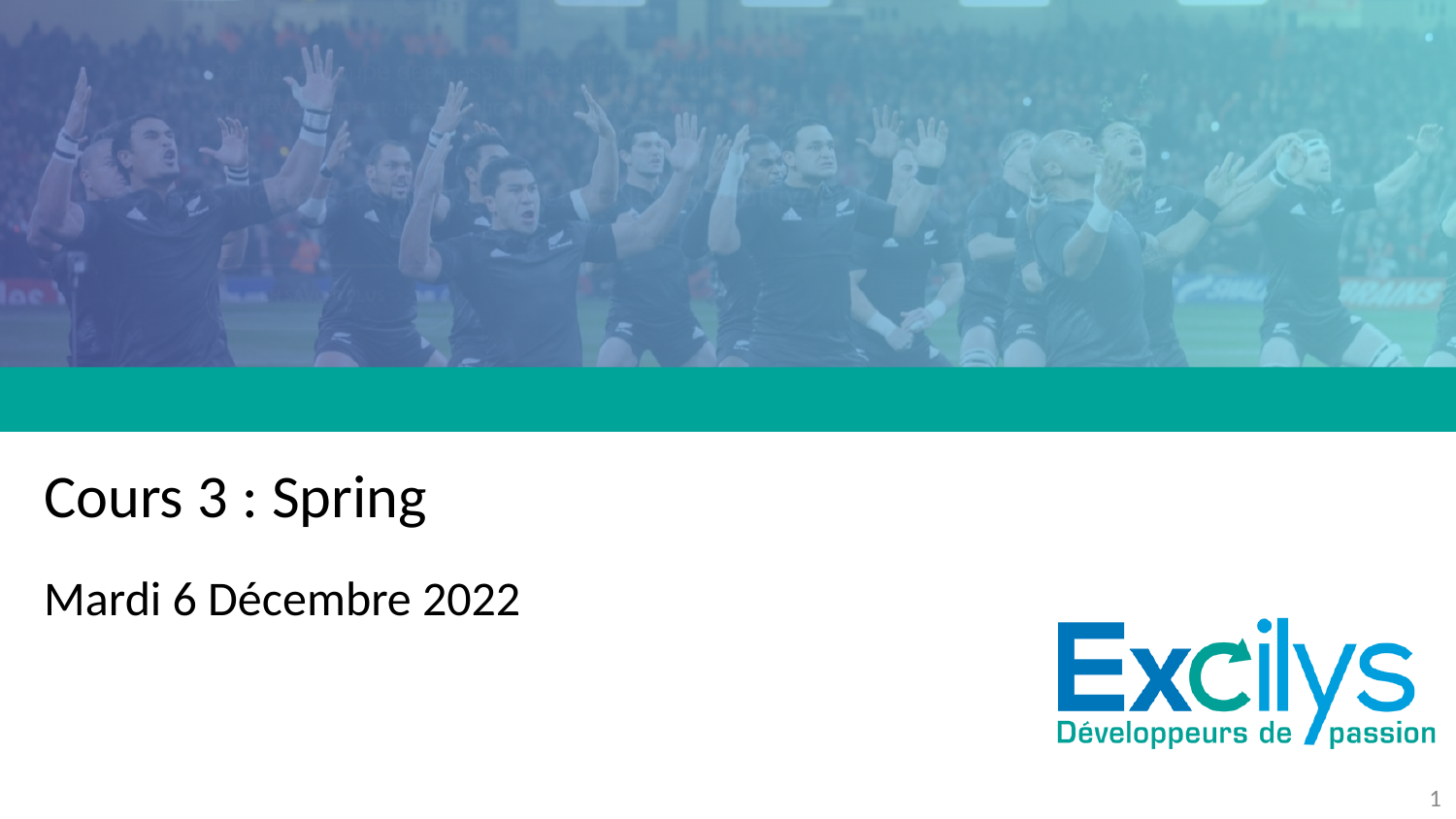

# Cours 3 : Spring
Mardi 6 Décembre 2022

1